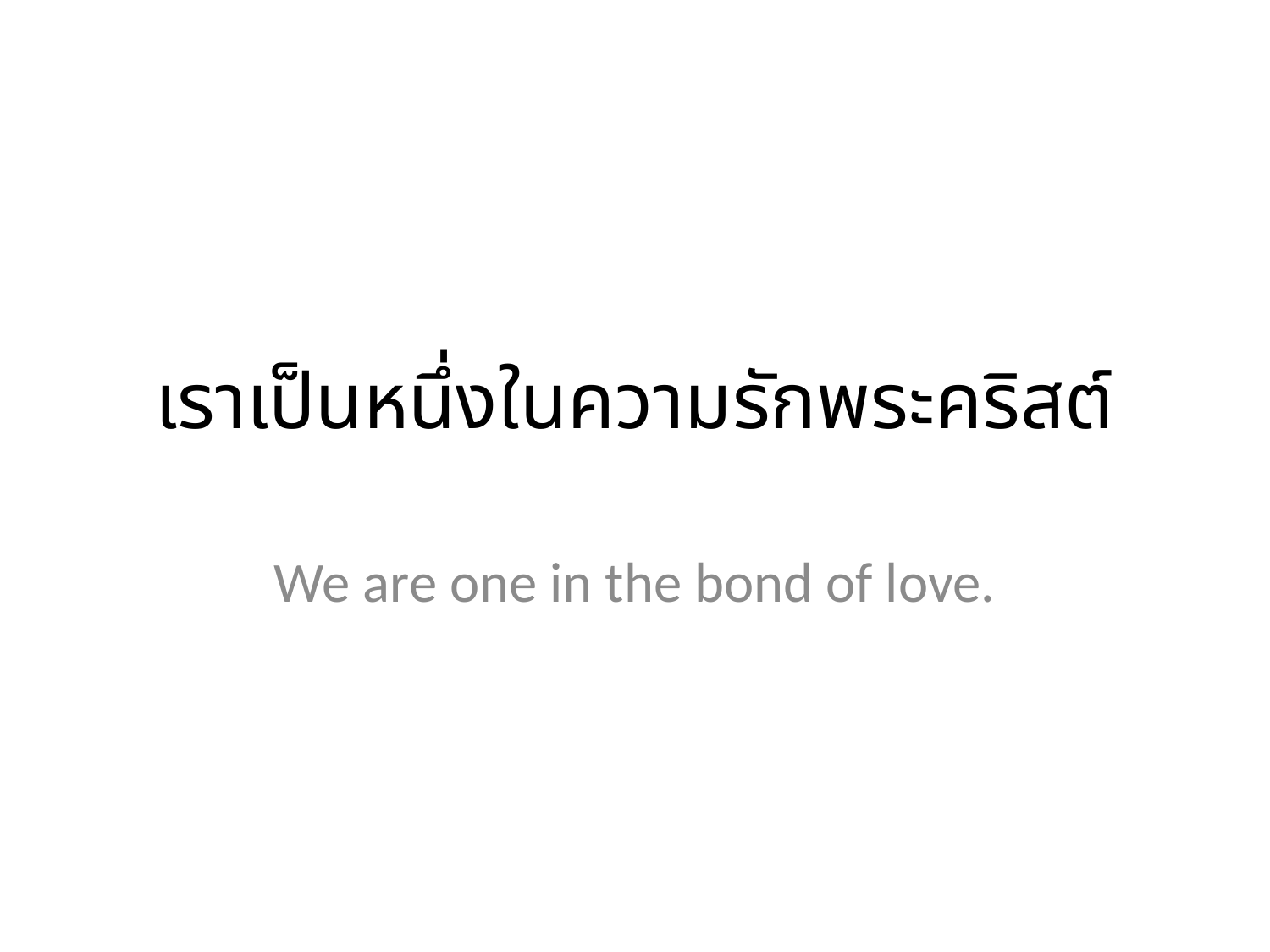

# เราเป็นหนึ่งในความรักพระคริสต์
We are one in the bond of love.